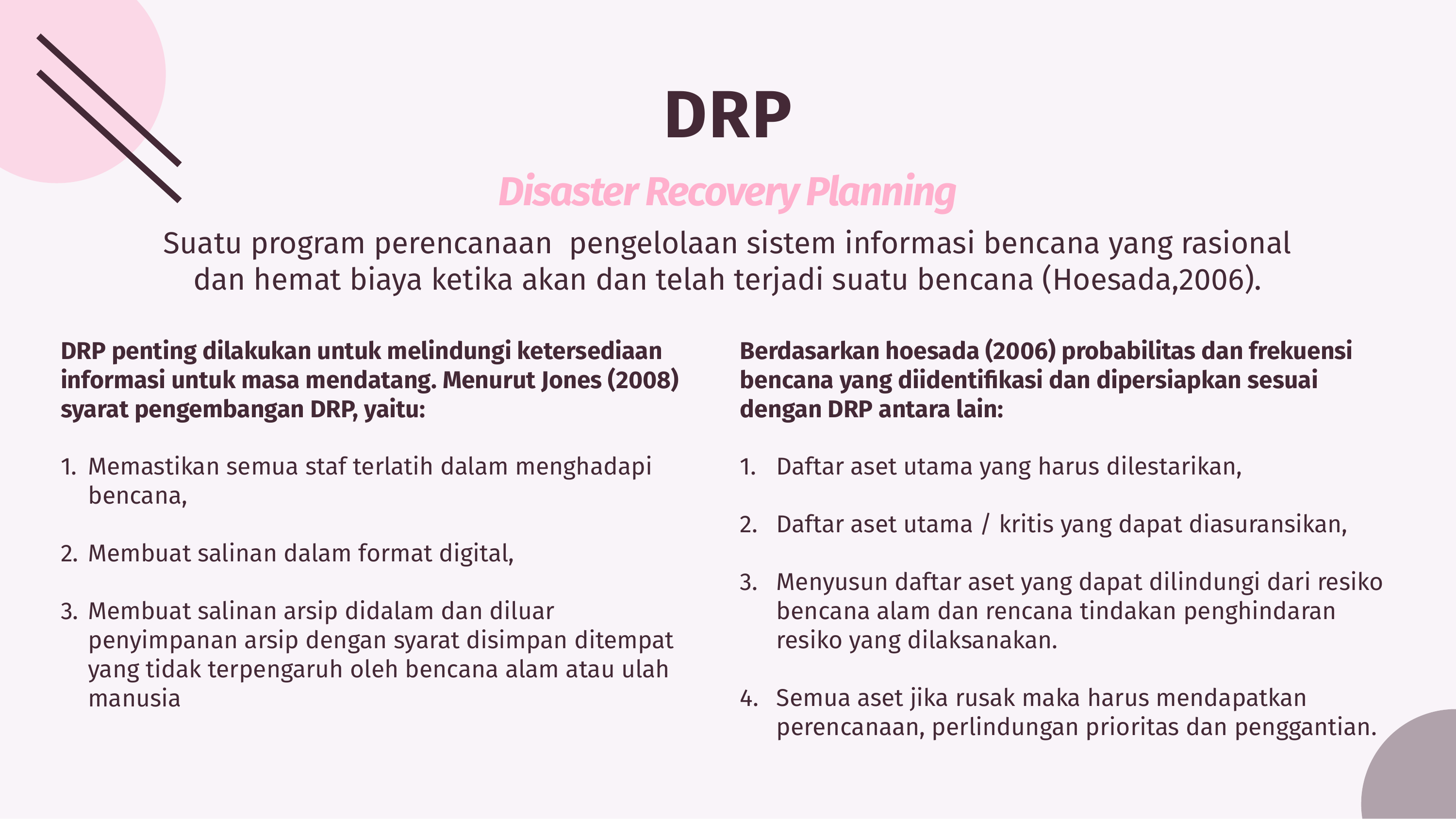

# DRP
Disaster Recovery Planning
Suatu program perencanaan  pengelolaan sistem informasi bencana yang rasional dan hemat biaya ketika akan dan telah terjadi suatu bencana (Hoesada,2006).
DRP penting dilakukan untuk melindungi ketersediaan informasi untuk masa mendatang. Menurut Jones (2008) syarat pengembangan DRP, yaitu:
Memastikan semua staf terlatih dalam menghadapi bencana,
Membuat salinan dalam format digital,
Membuat salinan arsip didalam dan diluar penyimpanan arsip dengan syarat disimpan ditempat yang tidak terpengaruh oleh bencana alam atau ulah manusia
Berdasarkan hoesada (2006) probabilitas dan frekuensi bencana yang diidentifikasi dan dipersiapkan sesuai dengan DRP antara lain:
Daftar aset utama yang harus dilestarikan,
Daftar aset utama / kritis yang dapat diasuransikan,
Menyusun daftar aset yang dapat dilindungi dari resiko bencana alam dan rencana tindakan penghindaran resiko yang dilaksanakan.
Semua aset jika rusak maka harus mendapatkan perencanaan, perlindungan prioritas dan penggantian.